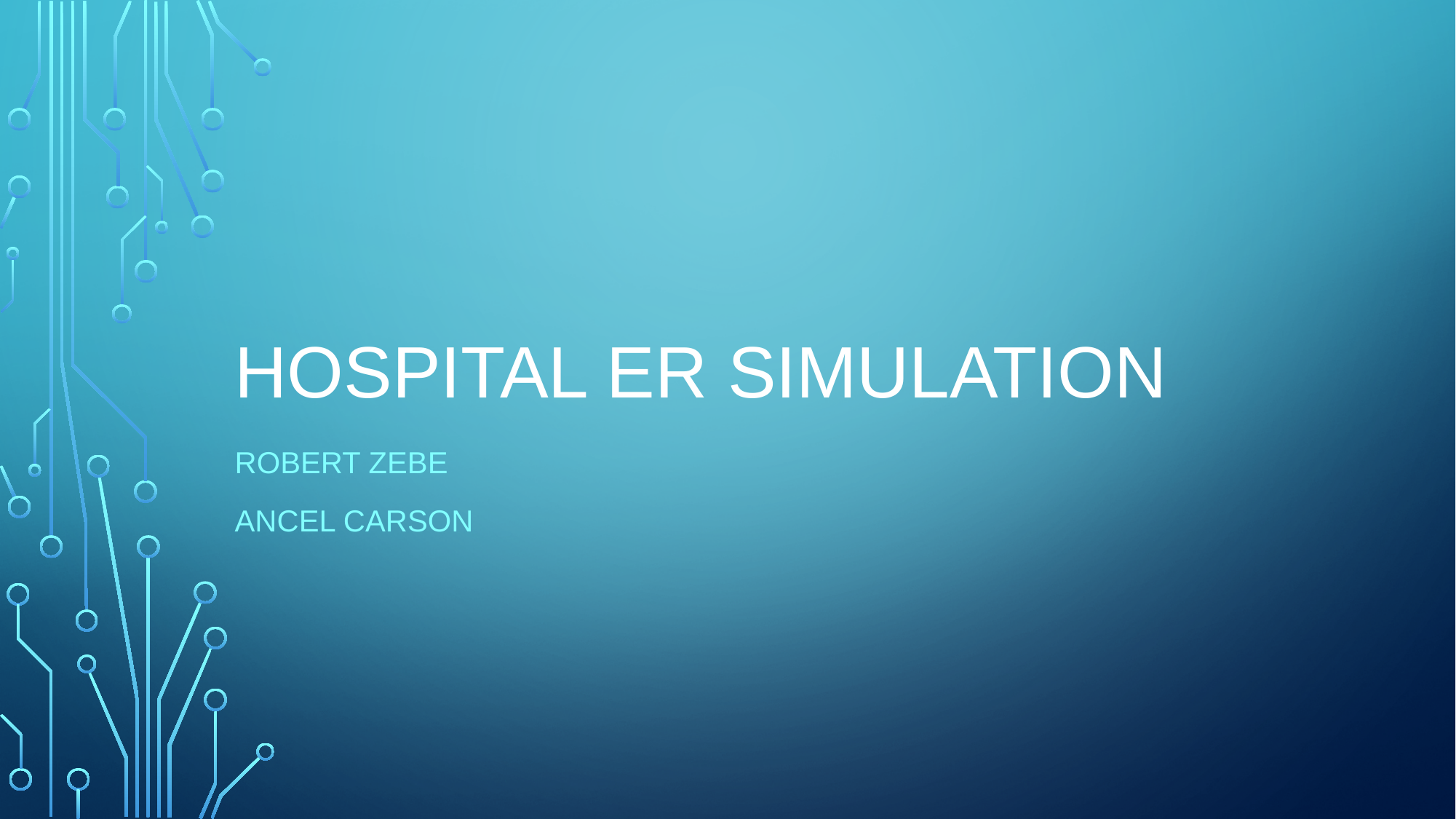

# Hospital ER Simulation
Robert Zebe
Ancel Carson